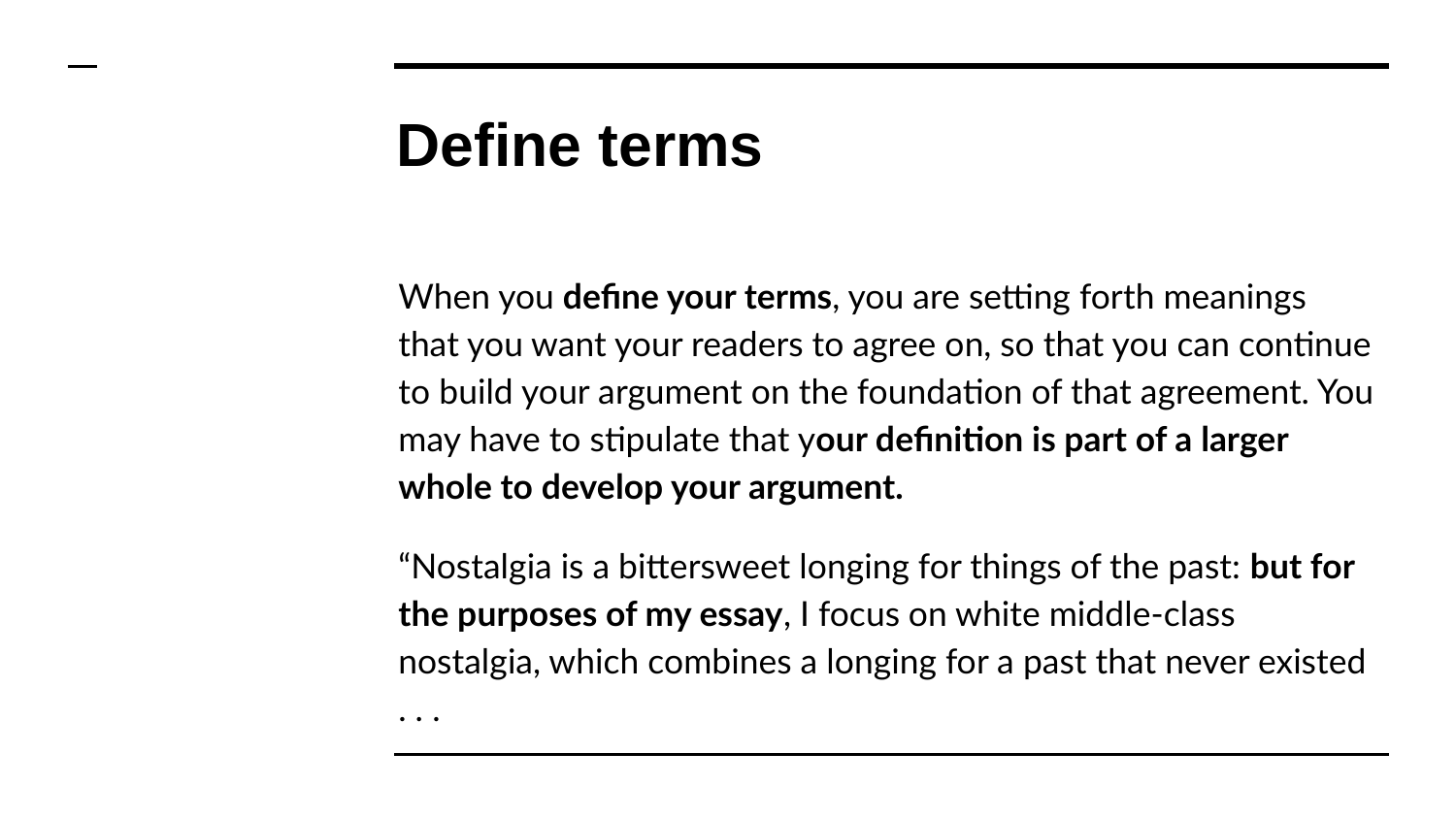

# Define terms
When you define your terms, you are setting forth meanings that you want your readers to agree on, so that you can continue to build your argument on the foundation of that agreement. You may have to stipulate that your definition is part of a larger whole to develop your argument.
“Nostalgia is a bittersweet longing for things of the past: but for the purposes of my essay, I focus on white middle-class nostalgia, which combines a longing for a past that never existed . . .